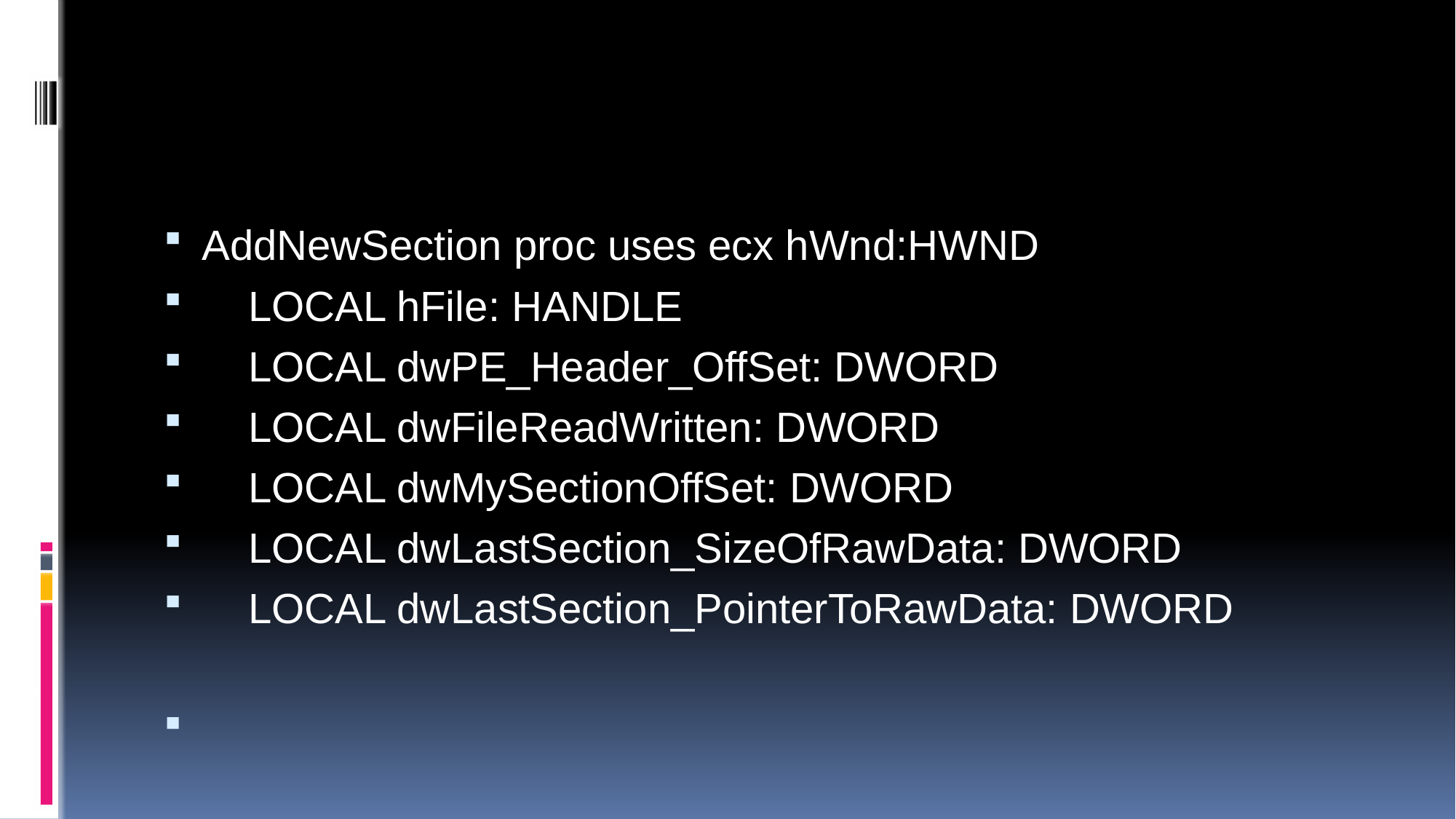

#
AddNewSection proc uses ecx hWnd:HWND
    LOCAL hFile: HANDLE
    LOCAL dwPE_Header_OffSet: DWORD
    LOCAL dwFileReadWritten: DWORD
    LOCAL dwMySectionOffSet: DWORD
    LOCAL dwLastSection_SizeOfRawData: DWORD
    LOCAL dwLastSection_PointerToRawData: DWORD